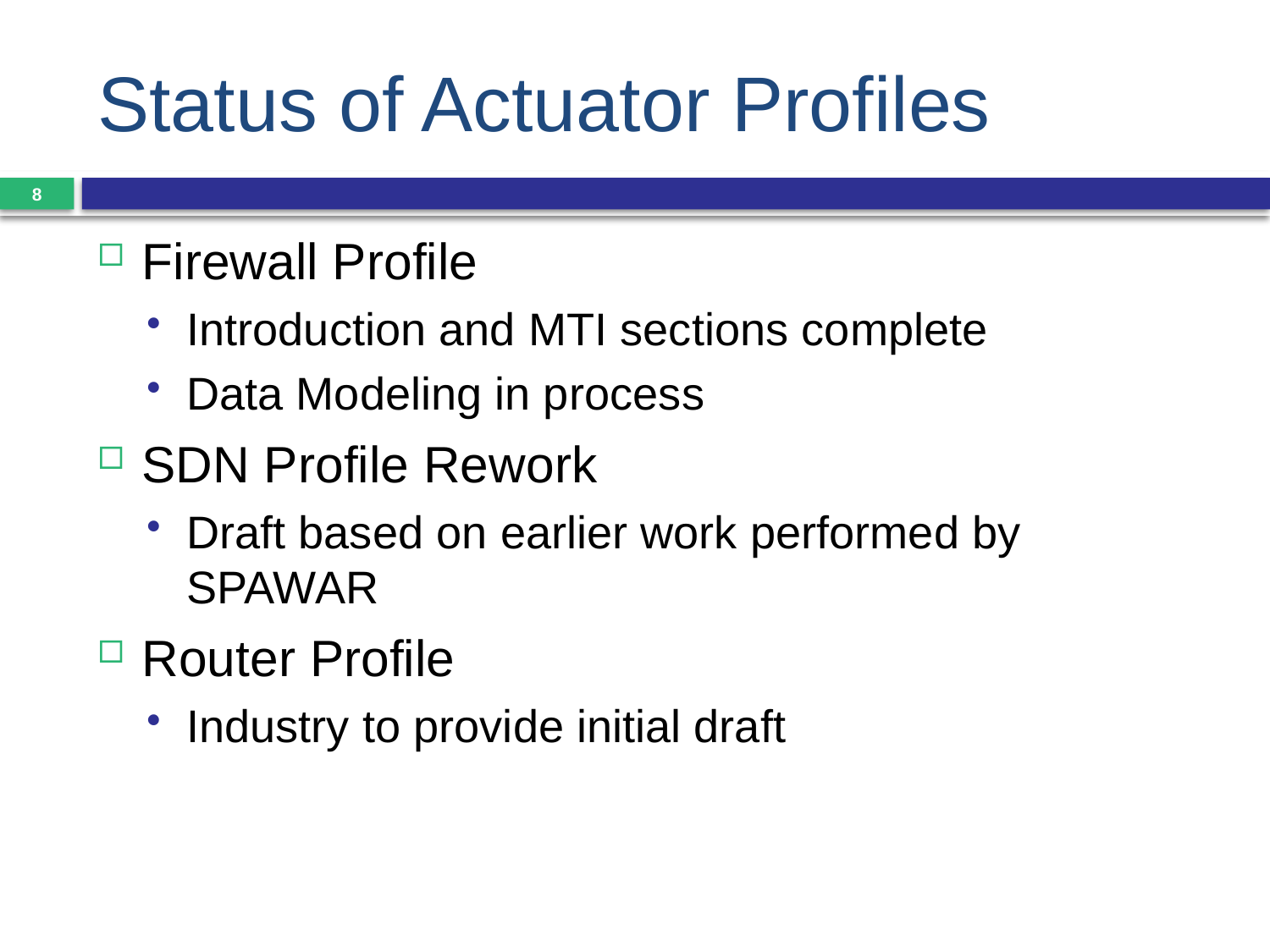

# Status of Actuator Profiles
8
Firewall Profile
Introduction and MTI sections complete
Data Modeling in process
SDN Profile Rework
Draft based on earlier work performed by SPAWAR
Router Profile
Industry to provide initial draft